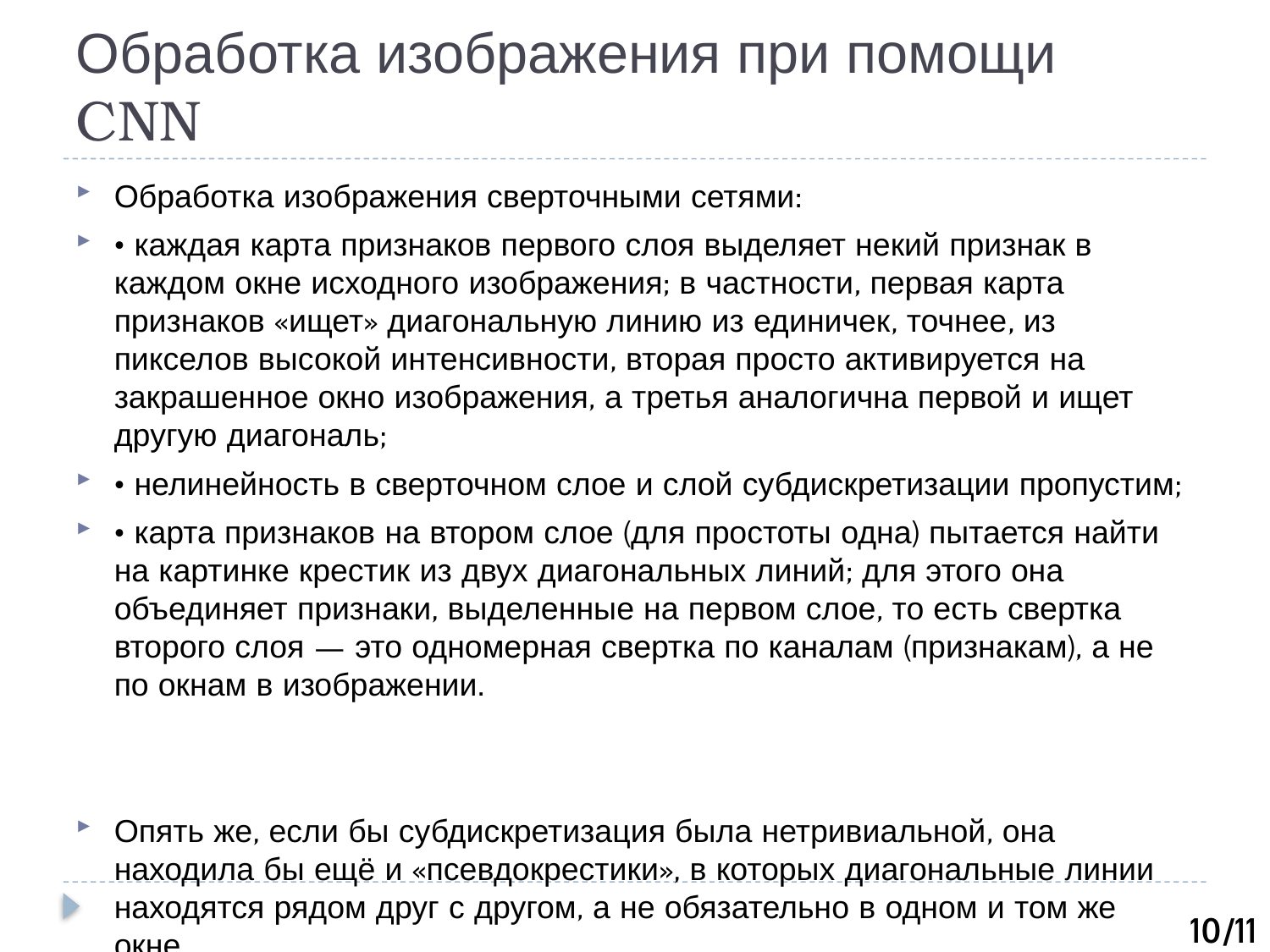

# Обработка изображения при помощи CNN
Обработка изображения сверточными сетями:
• каждая карта признаков первого слоя выделяет некий признак в каждом окне исходного изображения; в частности, первая карта признаков «ищет» диагональную линию из единичек, точнее, из пикселов высокой интенсивности, вторая просто активируется на закрашенное окно изображения, а третья аналогична первой и ищет другую диагональ;
• нелинейность в сверточном слое и слой субдискретизации пропустим;
• карта признаков на втором слое (для простоты одна) пытается найти на картинке крестик из двух диагональных линий; для этого она объединяет признаки, выделенные на первом слое, то есть свертка второго слоя — это одномерная свертка по каналам (признакам), а не по окнам в изображении.

Опять же, если бы субдискретизация была нетривиальной, она находила бы ещё и «псевдокрестики», в которых диагональные линии находятся рядом друг с другом, а не обязательно в одном и том же окне.

10/11